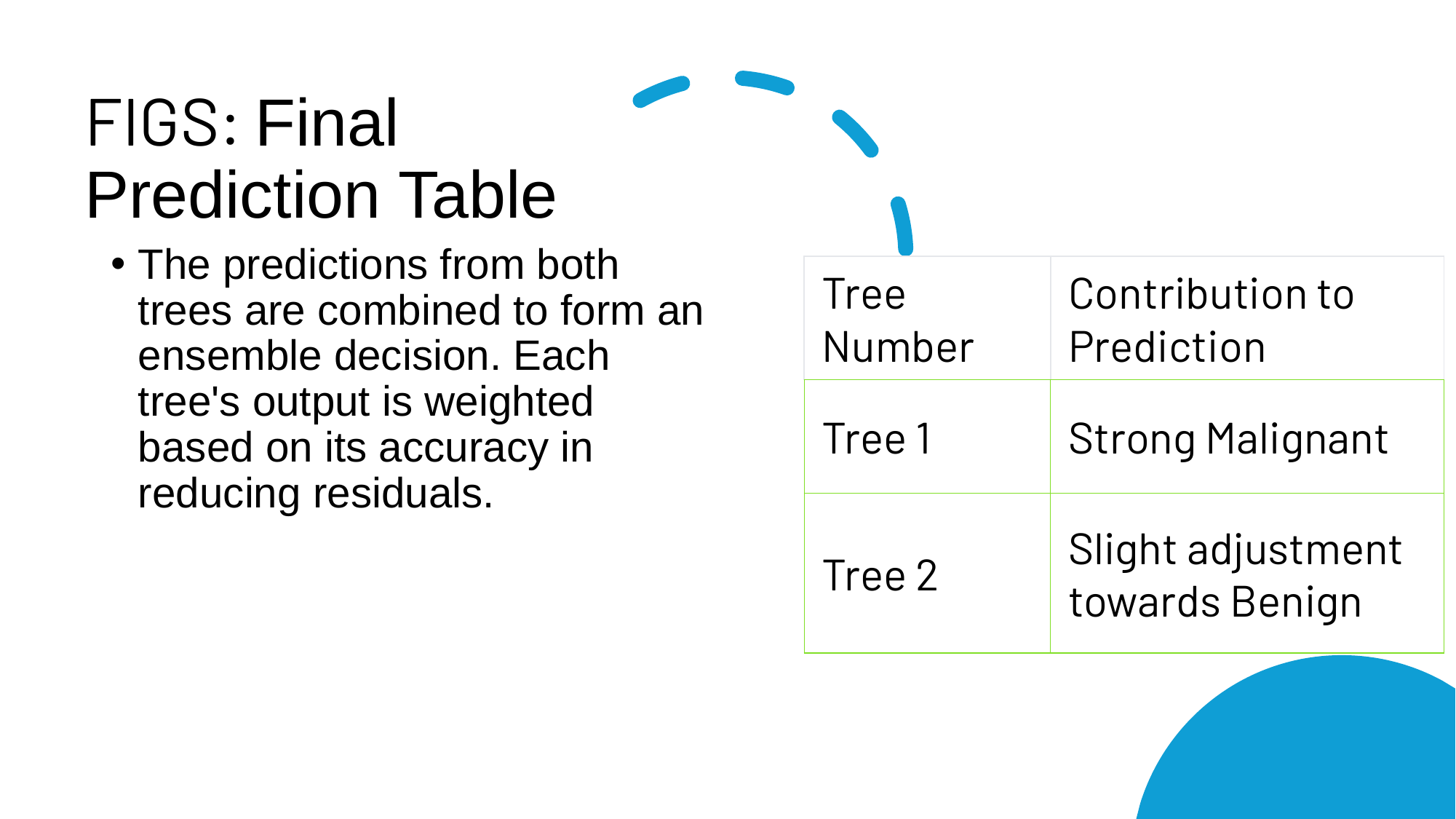

# FIGS: Final Prediction Table
The predictions from both trees are combined to form an ensemble decision. Each tree's output is weighted based on its accuracy in reducing residuals.

| Tree Number | Contribution to Prediction |
| --- | --- |
| Tree 1 | Strong Malignant |
| Tree 2 | Slight adjustment towards Benign |